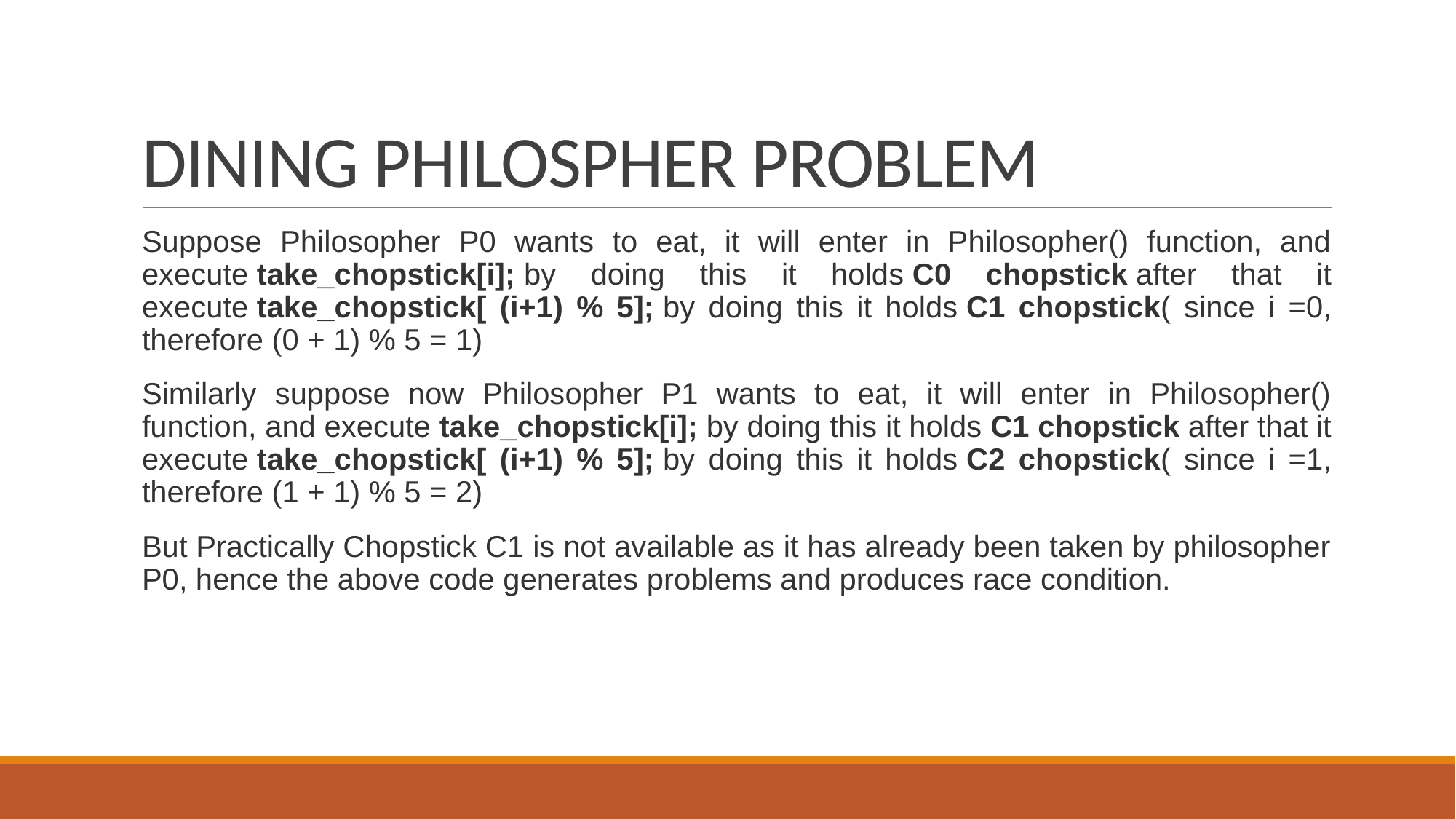

# DINING PHILOSPHER PROBLEM
Suppose Philosopher P0 wants to eat, it will enter in Philosopher() function, and execute take_chopstick[i]; by doing this it holds C0 chopstick after that it execute take_chopstick[ (i+1) % 5]; by doing this it holds C1 chopstick( since i =0, therefore (0 + 1) % 5 = 1)
Similarly suppose now Philosopher P1 wants to eat, it will enter in Philosopher() function, and execute take_chopstick[i]; by doing this it holds C1 chopstick after that it execute take_chopstick[ (i+1) % 5]; by doing this it holds C2 chopstick( since i =1, therefore (1 + 1) % 5 = 2)
But Practically Chopstick C1 is not available as it has already been taken by philosopher P0, hence the above code generates problems and produces race condition.